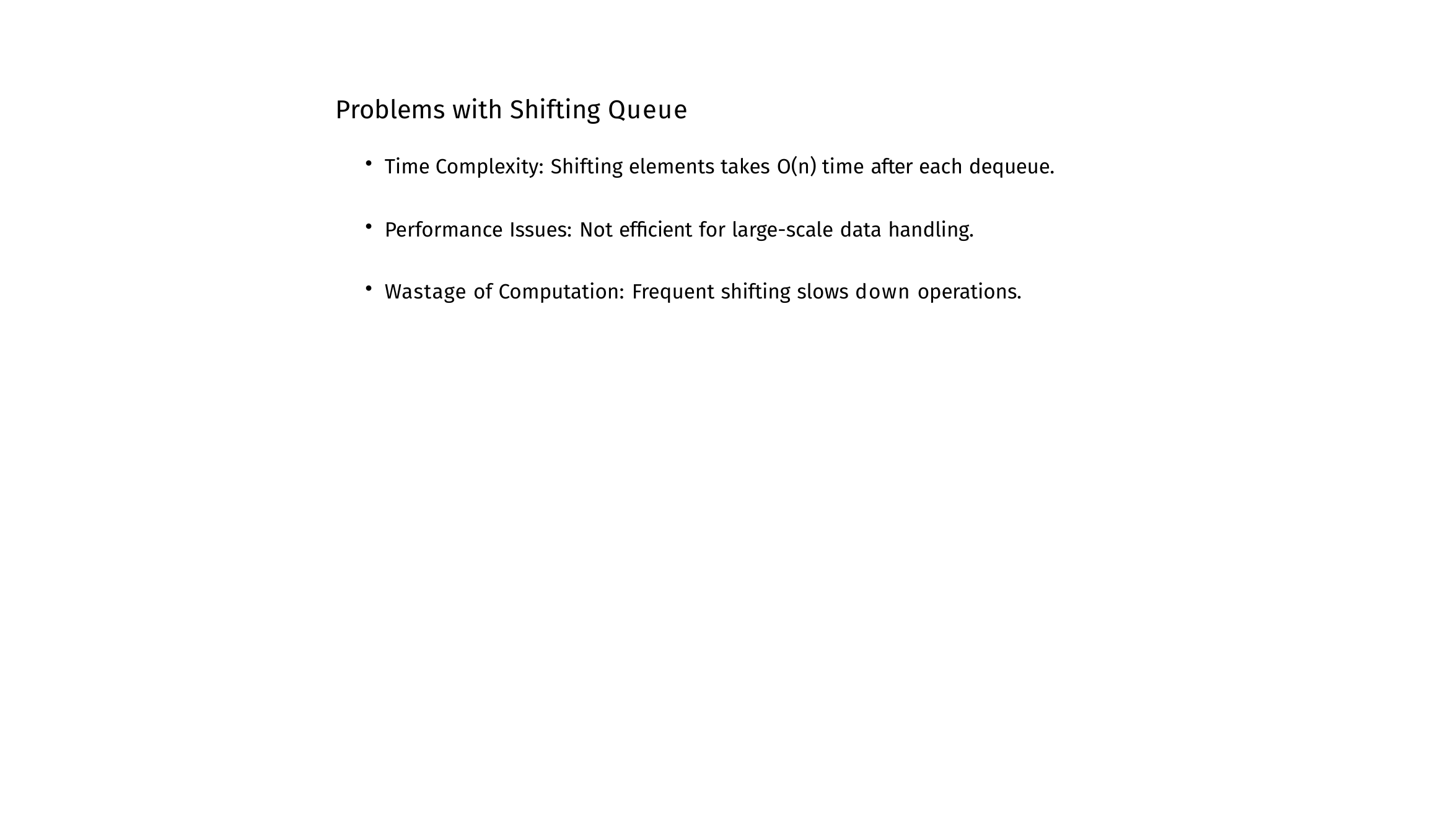

# Problems with Shifting Queue
Time Complexity: Shifting elements takes O(n) time after each dequeue.

Performance Issues: Not efficient for large-scale data handling.

Wastage of Computation: Frequent shifting slows down operations.